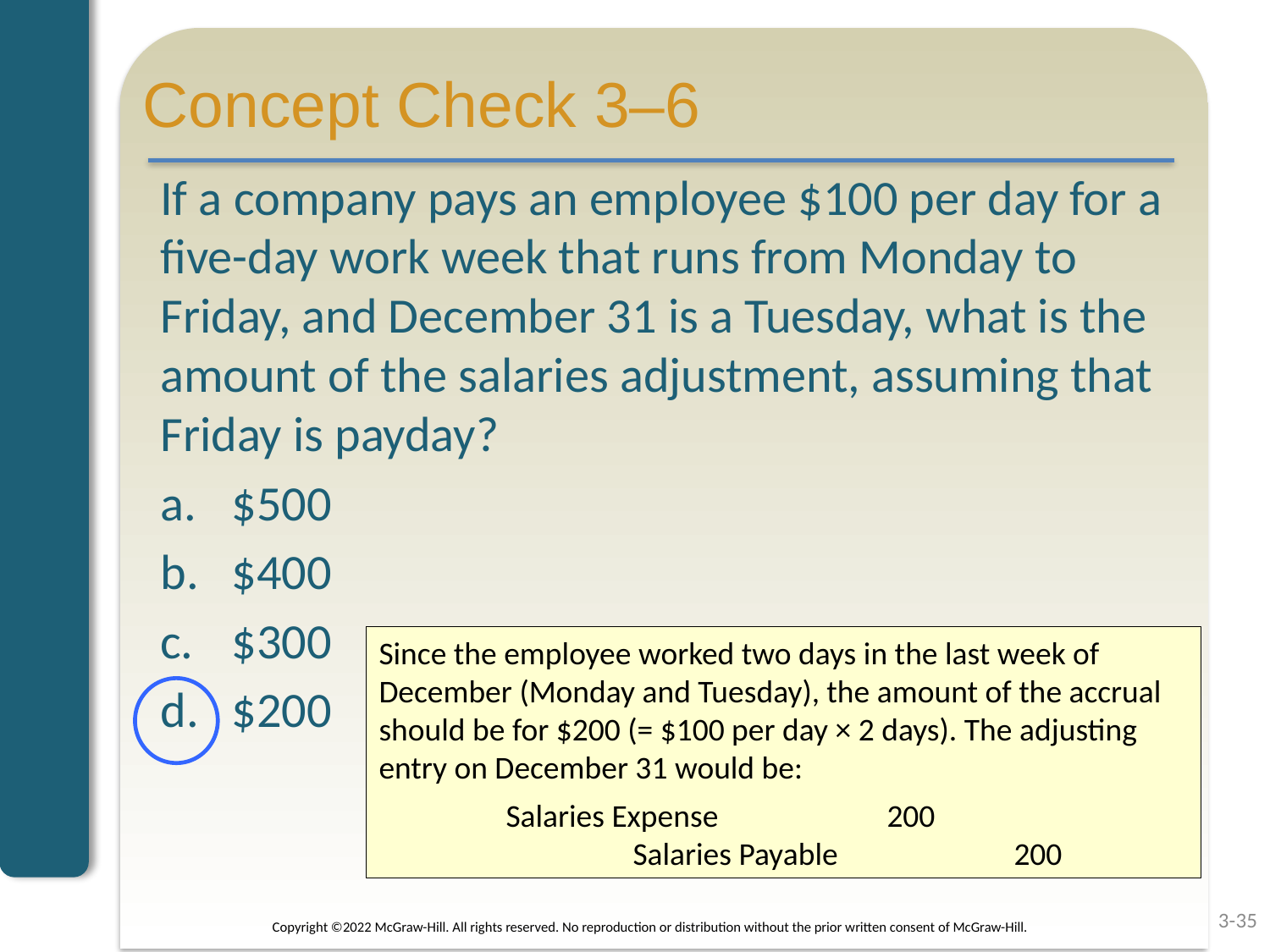

# Concept Check 3–6
If a company pays an employee $100 per day for a five-day work week that runs from Monday to Friday, and December 31 is a Tuesday, what is the amount of the salaries adjustment, assuming that Friday is payday?
$500
$400
$300
$200
Since the employee worked two days in the last week of December (Monday and Tuesday), the amount of the accrual should be for $200 (= $100 per day × 2 days). The adjusting entry on December 31 would be:
	Salaries Expense		200
		Salaries Payable		200

Copyright ©2022 McGraw-Hill. All rights reserved. No reproduction or distribution without the prior written consent of McGraw-Hill.